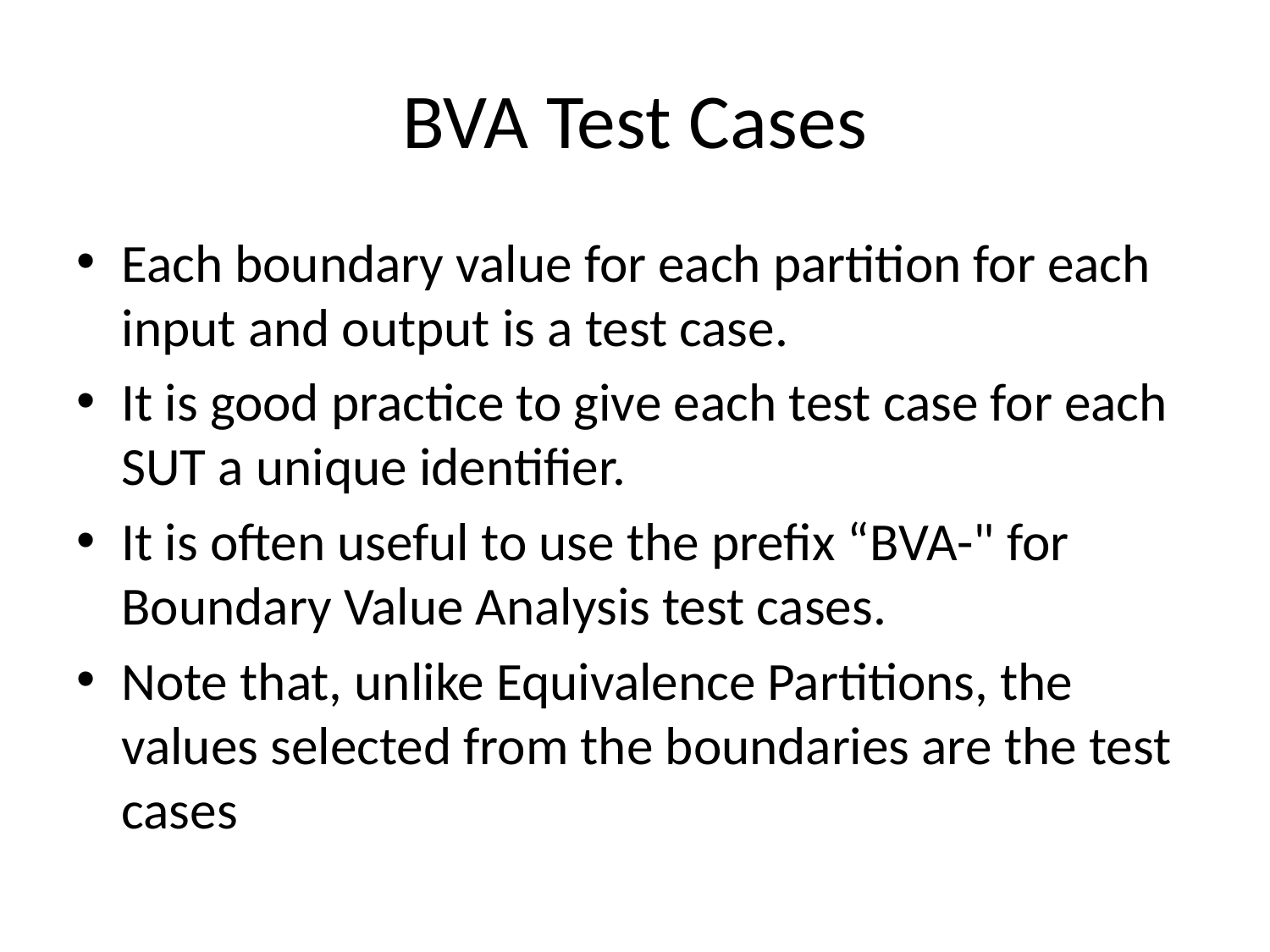

# BVA Test Cases
Each boundary value for each partition for each input and output is a test case.
It is good practice to give each test case for each SUT a unique identifier.
It is often useful to use the prefix “BVA-" for Boundary Value Analysis test cases.
Note that, unlike Equivalence Partitions, the values selected from the boundaries are the test cases